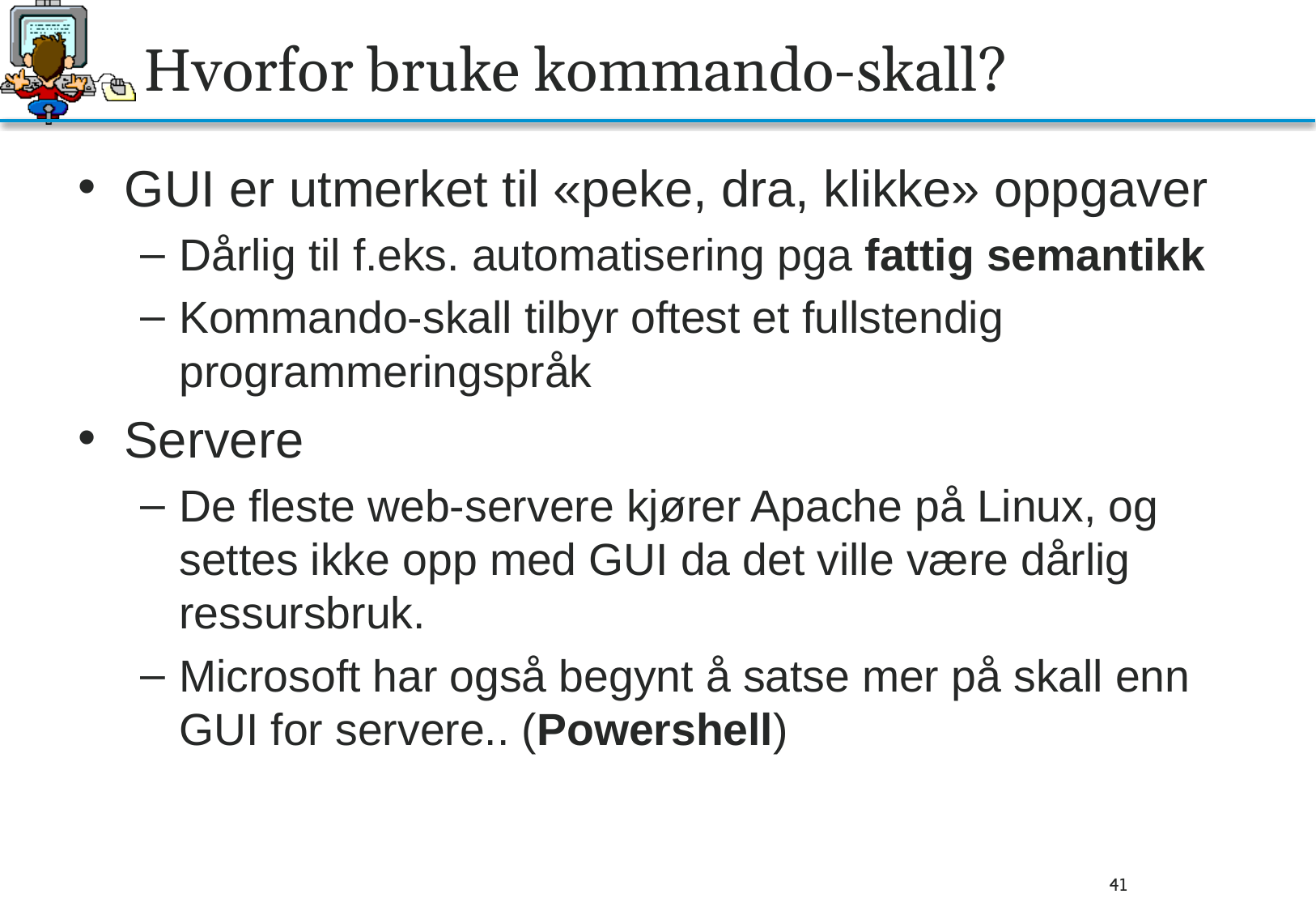

# Hvorfor bruke kommando-skall?
GUI er utmerket til «peke, dra, klikke» oppgaver
Dårlig til f.eks. automatisering pga fattig semantikk
Kommando-skall tilbyr oftest et fullstendig programmeringspråk
Servere
De fleste web-servere kjører Apache på Linux, og settes ikke opp med GUI da det ville være dårlig ressursbruk.
Microsoft har også begynt å satse mer på skall enn GUI for servere.. (Powershell)
41